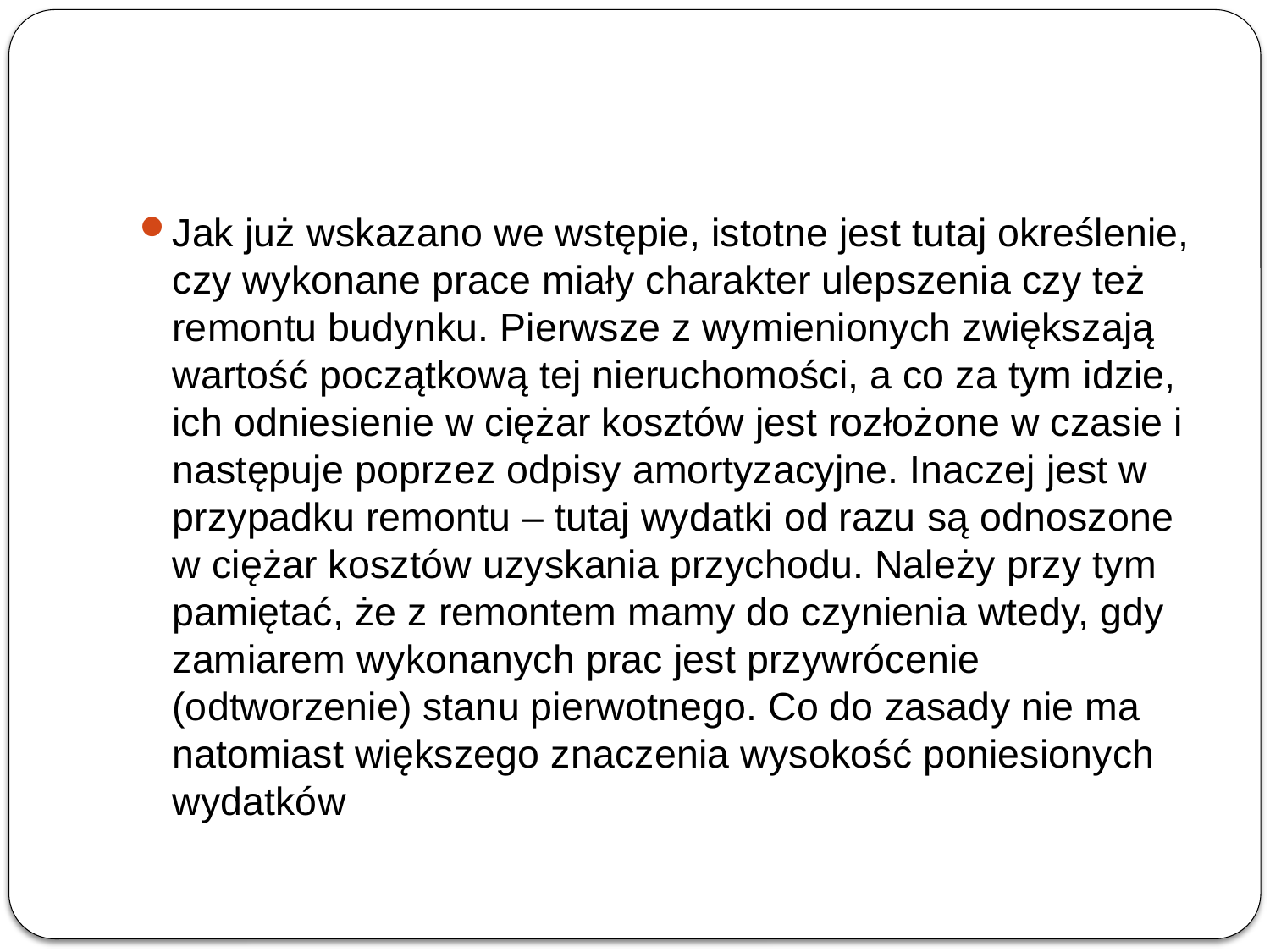

#
Jak już wskazano we wstępie, istotne jest tutaj określenie, czy wykonane prace miały charakter ulepszenia czy też remontu budynku. Pierwsze z wymienionych zwiększają wartość początkową tej nieruchomości, a co za tym idzie, ich odniesienie w ciężar kosztów jest rozłożone w czasie i następuje poprzez odpisy amortyzacyjne. Inaczej jest w przypadku remontu – tutaj wydatki od razu są odnoszone w ciężar kosztów uzyskania przychodu. Należy przy tym pamiętać, że z remontem mamy do czynienia wtedy, gdy zamiarem wykonanych prac jest przywrócenie (odtworzenie) stanu pierwotnego. Co do zasady nie ma natomiast większego znaczenia wysokość poniesionych wydatków